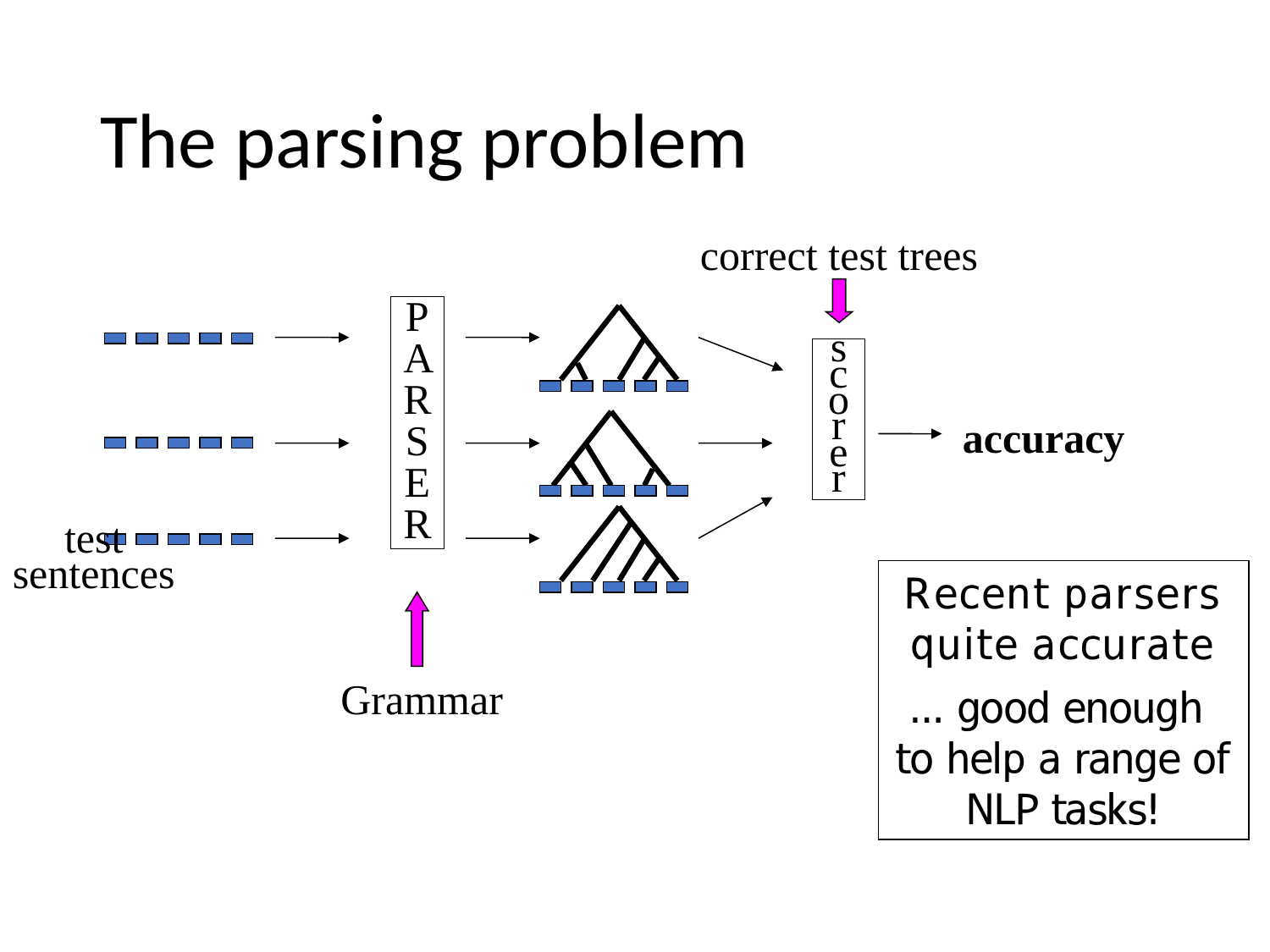

# The parsing problem
correct test trees

P
A
R
S
E
R

s
c
o
r
e
r
accuracy

test
sentences
Recent parsers quite accurate
… good enough
to help a range of NLP tasks!

Grammar